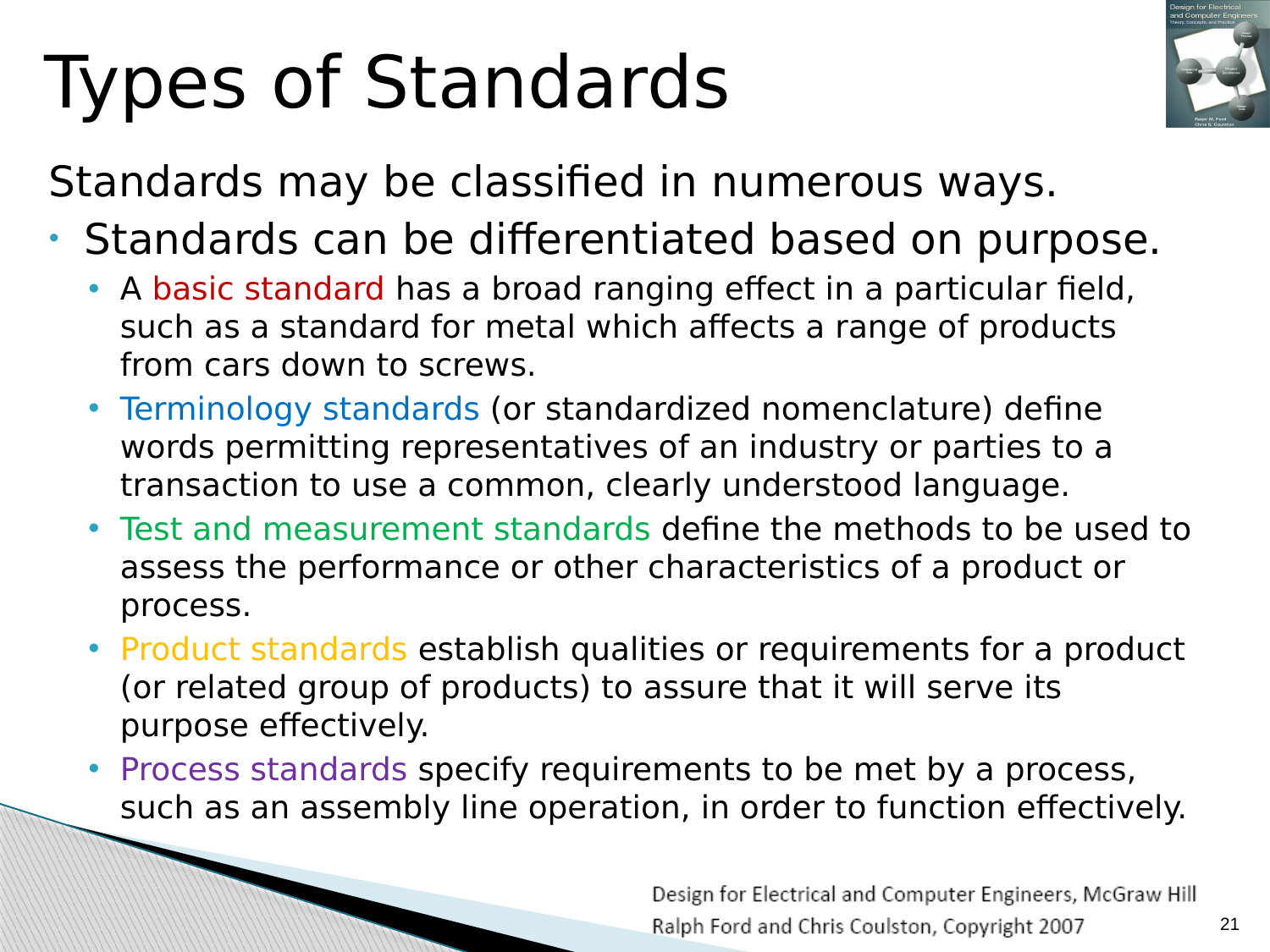

# Types of Standards
Standards may be classified in numerous ways.
Standards can be differentiated based on purpose.
A basic standard has a broad ranging effect in a particular field, such as a standard for metal which affects a range of products from cars down to screws.
Terminology standards (or standardized nomenclature) define words permitting representatives of an industry or parties to a transaction to use a common, clearly understood language.
Test and measurement standards define the methods to be used to assess the performance or other characteristics of a product or process.
Product standards establish qualities or requirements for a product (or related group of products) to assure that it will serve its purpose effectively.
Process standards specify requirements to be met by a process, such as an assembly line operation, in order to function effectively.
21